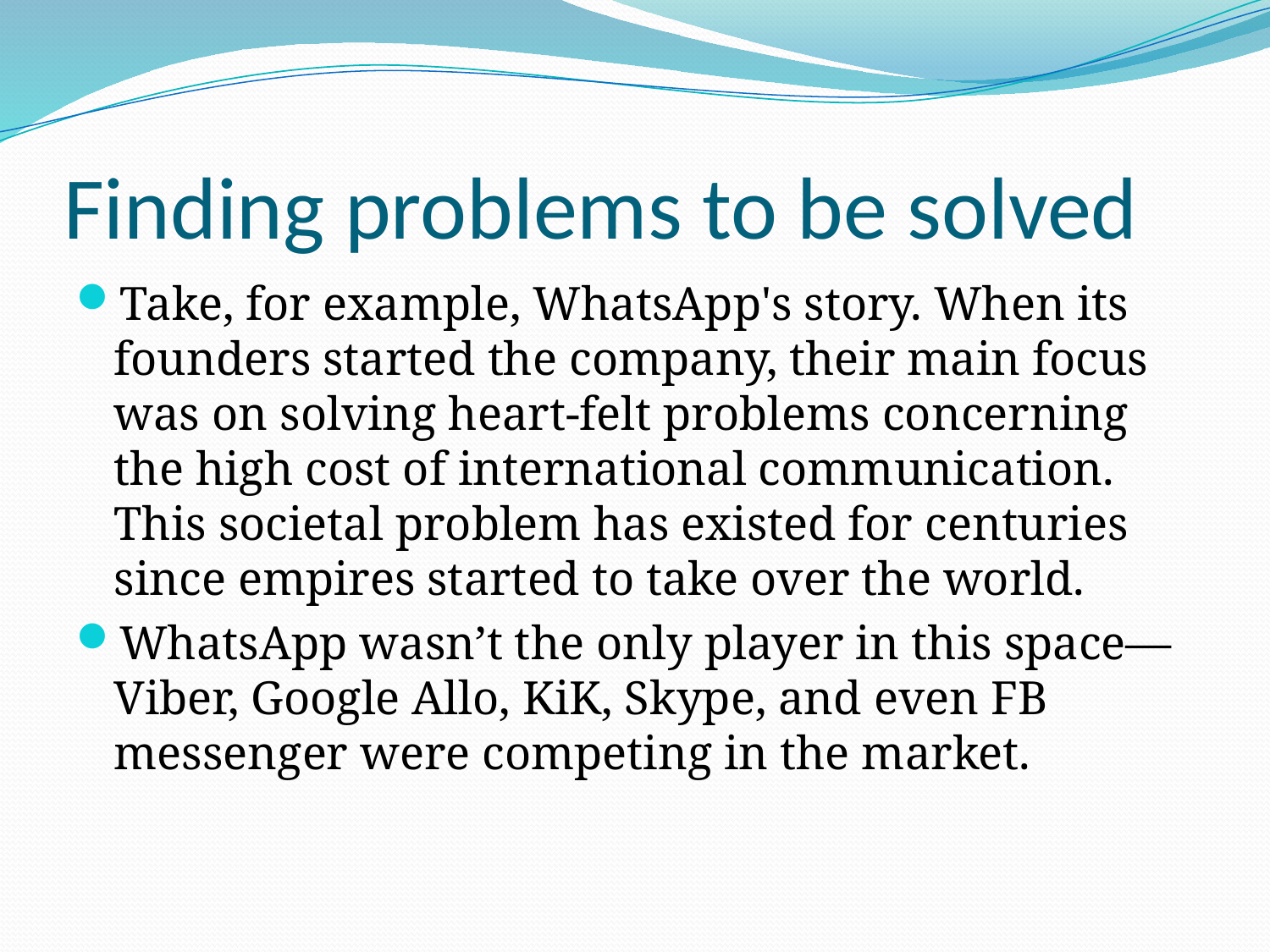

# Finding problems to be solved
Take, for example, WhatsApp's story. When its founders started the company, their main focus was on solving heart-felt problems concerning the high cost of international communication. This societal problem has existed for centuries since empires started to take over the world.
WhatsApp wasn’t the only player in this space—Viber, Google Allo, KiK, Skype, and even FB messenger were competing in the market.